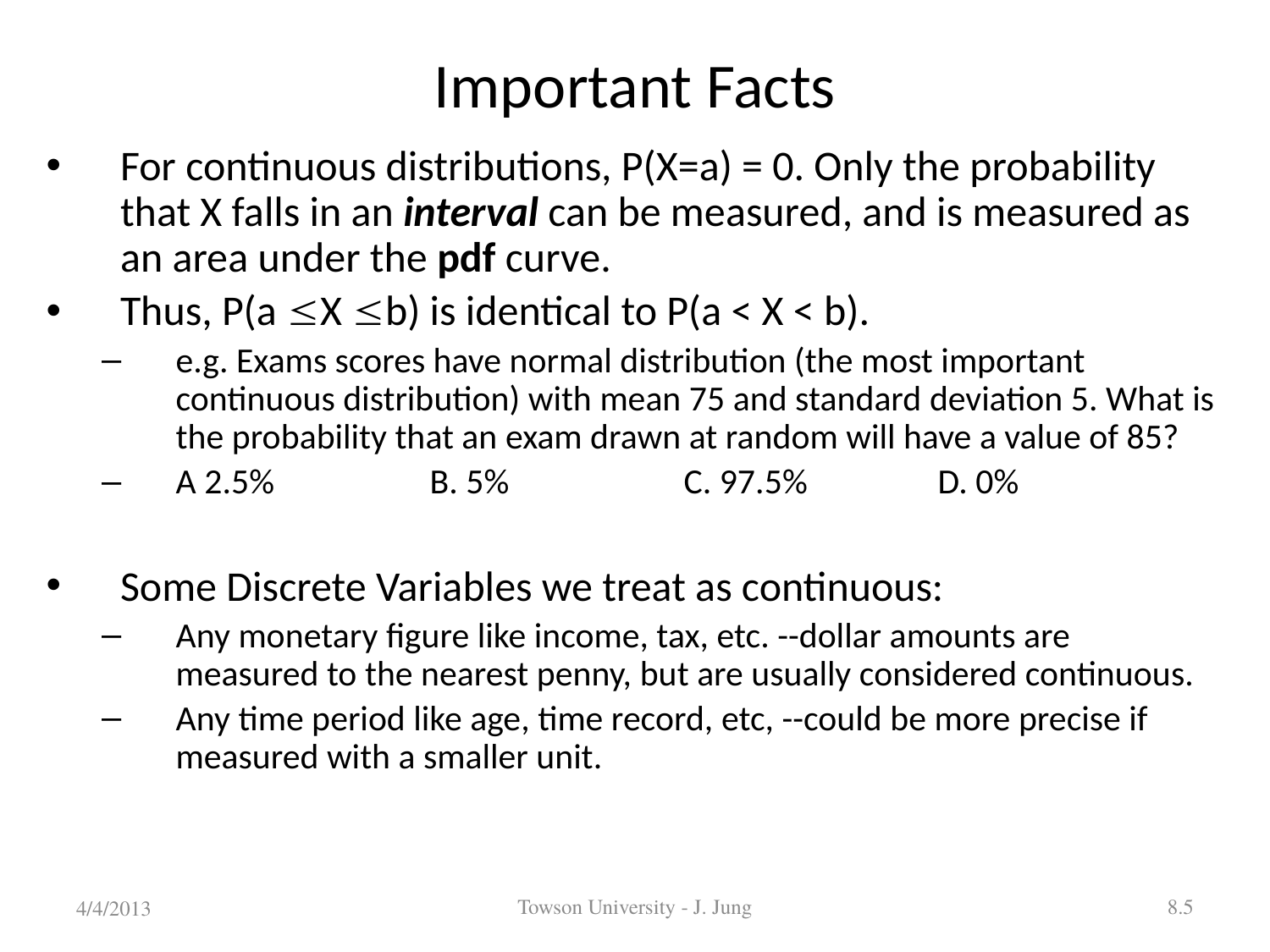

# Important Facts
For continuous distributions, P(X=a) = 0. Only the probability that X falls in an interval can be measured, and is measured as an area under the pdf curve.
Thus, P(a ≤X ≤b) is identical to P(a < X < b).
e.g. Exams scores have normal distribution (the most important continuous distribution) with mean 75 and standard deviation 5. What is the probability that an exam drawn at random will have a value of 85?
A 2.5%		B. 5%		C. 97.5%		D. 0%

Some Discrete Variables we treat as continuous:
Any monetary figure like income, tax, etc. --dollar amounts are measured to the nearest penny, but are usually considered continuous.
Any time period like age, time record, etc, --could be more precise if measured with a smaller unit.
4/4/2013
Towson University - J. Jung
8.5